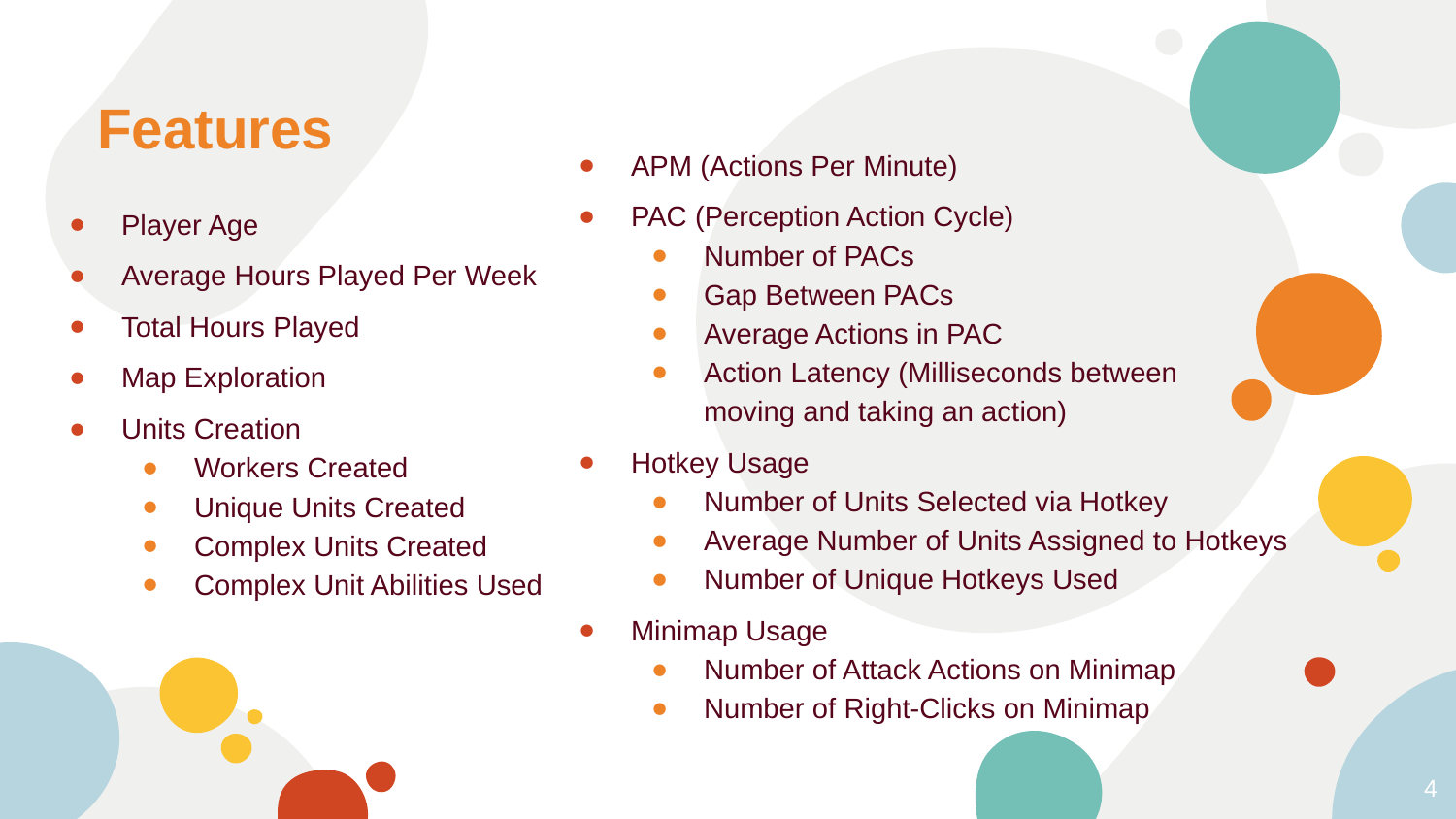

# Features
APM (Actions Per Minute)
PAC (Perception Action Cycle)
Number of PACs
Gap Between PACs
Average Actions in PAC
Action Latency (Milliseconds between
moving and taking an action)
Hotkey Usage
Number of Units Selected via Hotkey
Average Number of Units Assigned to Hotkeys
Number of Unique Hotkeys Used
Minimap Usage
Number of Attack Actions on Minimap
Number of Right-Clicks on Minimap
Player Age
Average Hours Played Per Week
Total Hours Played
Map Exploration
Units Creation
Workers Created
Unique Units Created
Complex Units Created
Complex Unit Abilities Used

4